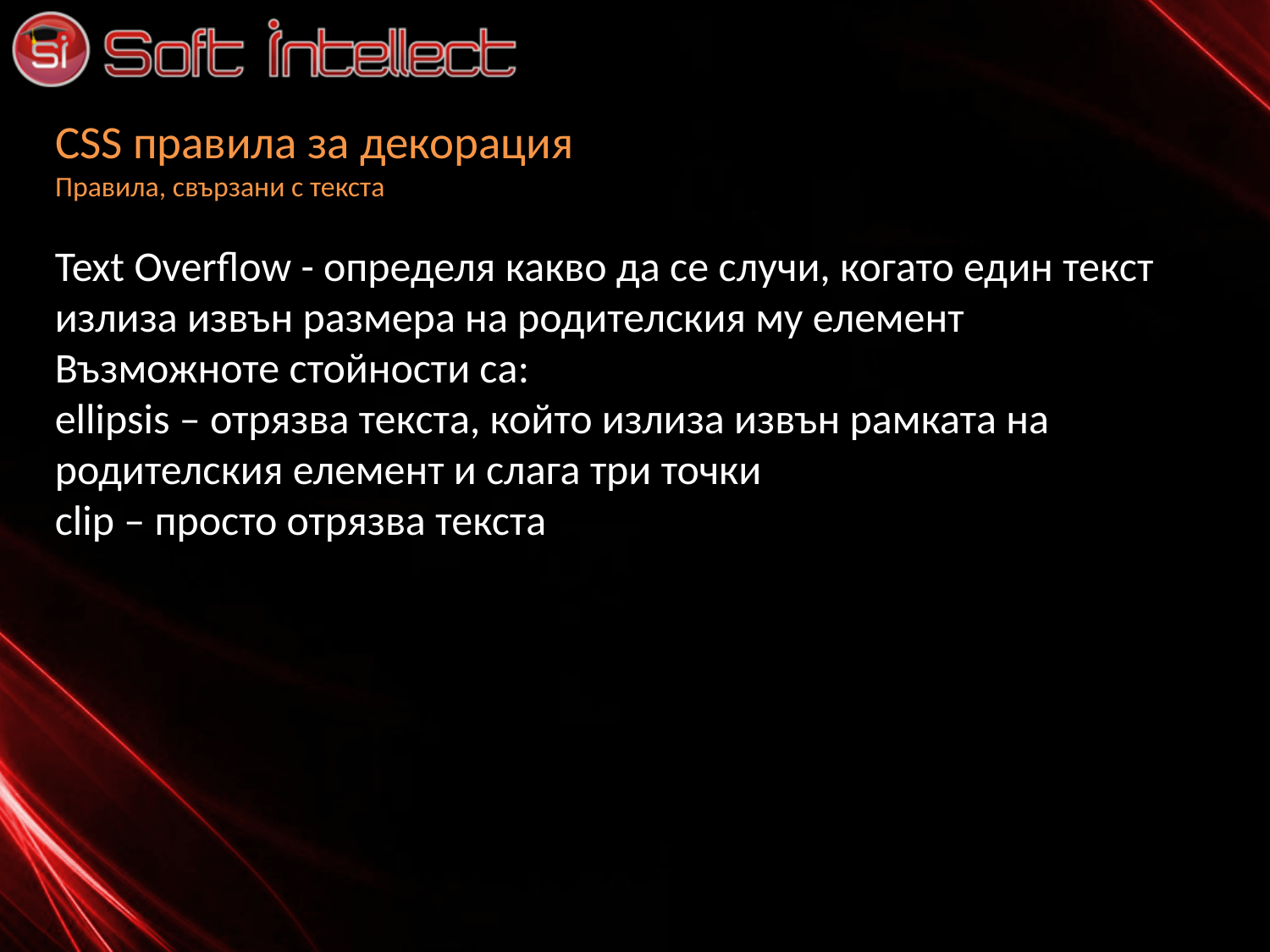

# CSS правила за декорация Правила, свързани с текста
Text Overflow - определя какво да се случи, когато един текст излиза извън размера на родителския му елемент
Възможноте стойности са:
ellipsis – отрязва текста, който излиза извън рамката на родителския елемент и слага три точки
clip – просто отрязва текста